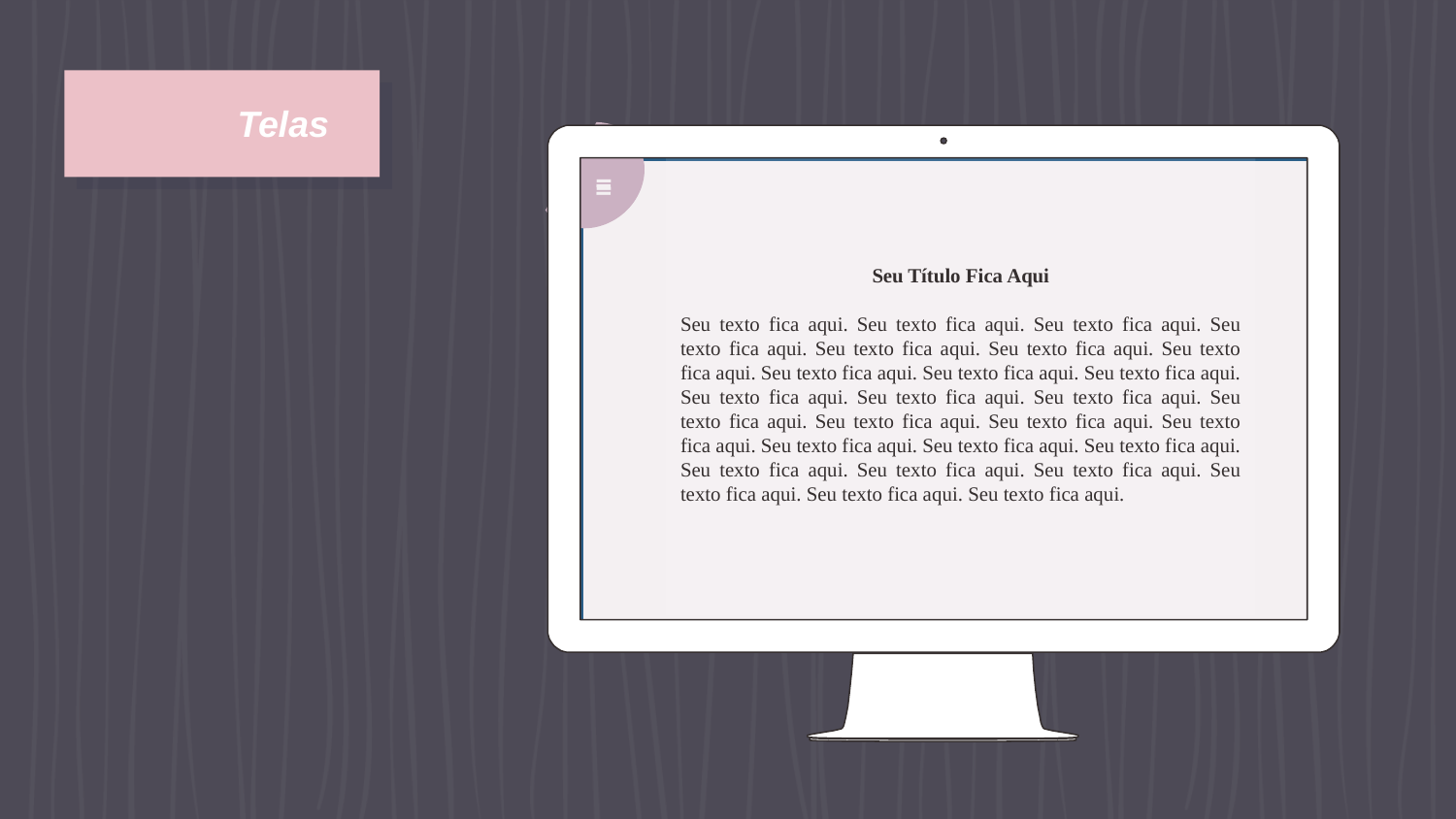

# Telas

Seu Título Fica Aqui

Seu texto fica aqui. Seu texto fica aqui. Seu texto fica aqui. Seu texto fica aqui. Seu texto fica aqui. Seu texto fica aqui. Seu texto fica aqui. Seu texto fica aqui. Seu texto fica aqui. Seu texto fica aqui. Seu texto fica aqui. Seu texto fica aqui. Seu texto fica aqui. Seu texto fica aqui. Seu texto fica aqui. Seu texto fica aqui. Seu texto fica aqui. Seu texto fica aqui. Seu texto fica aqui. Seu texto fica aqui. Seu texto fica aqui. Seu texto fica aqui. Seu texto fica aqui. Seu texto fica aqui. Seu texto fica aqui. Seu texto fica aqui.

=
=